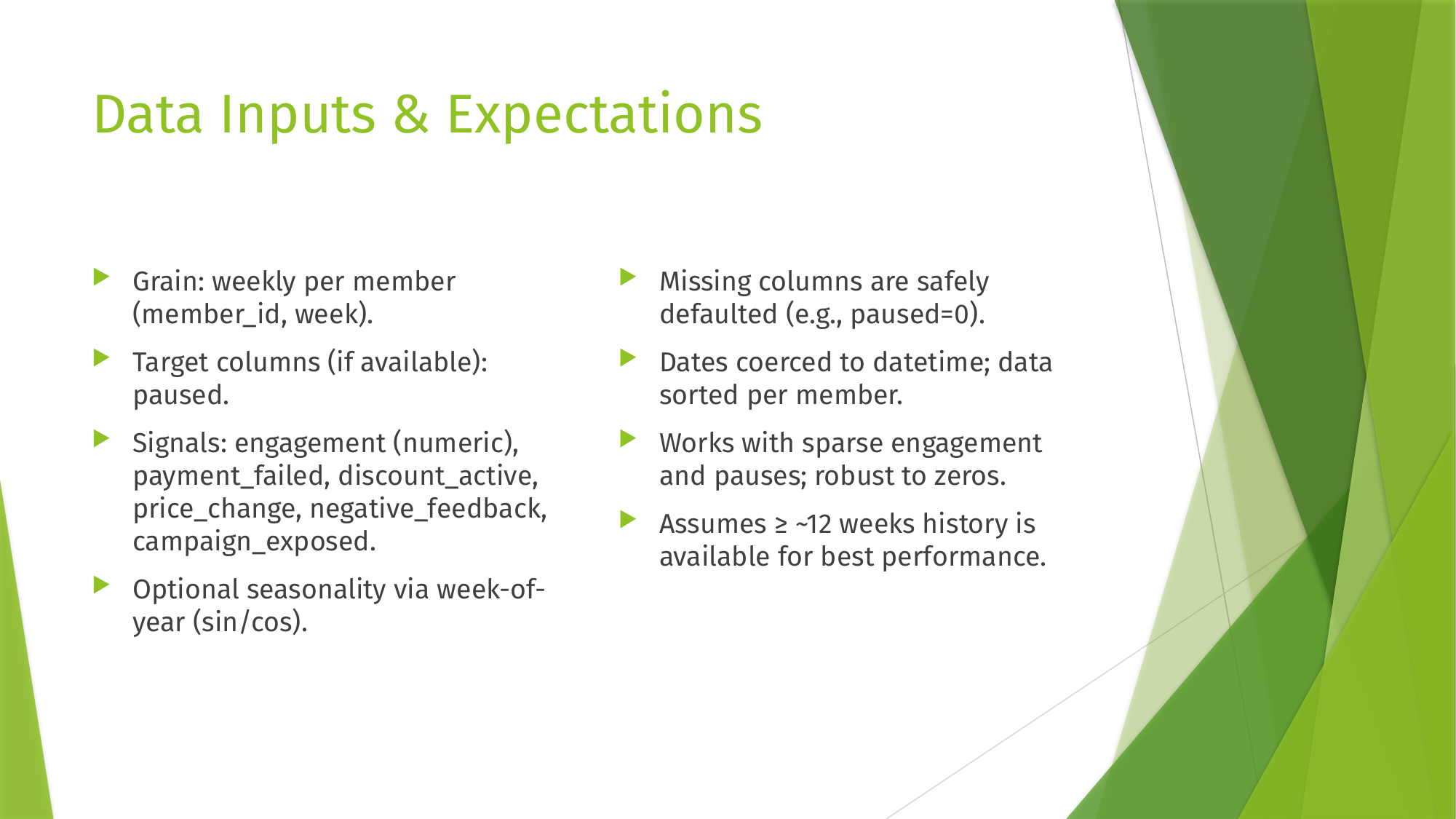

# Data Inputs & Expectations
Grain: weekly per member (member_id, week).
Target columns (if available): paused.
Signals: engagement (numeric), payment_failed, discount_active, price_change, negative_feedback, campaign_exposed.
Optional seasonality via week-of-year (sin/cos).
Missing columns are safely defaulted (e.g., paused=0).
Dates coerced to datetime; data sorted per member.
Works with sparse engagement and pauses; robust to zeros.
Assumes ≥ ~12 weeks history is available for best performance.